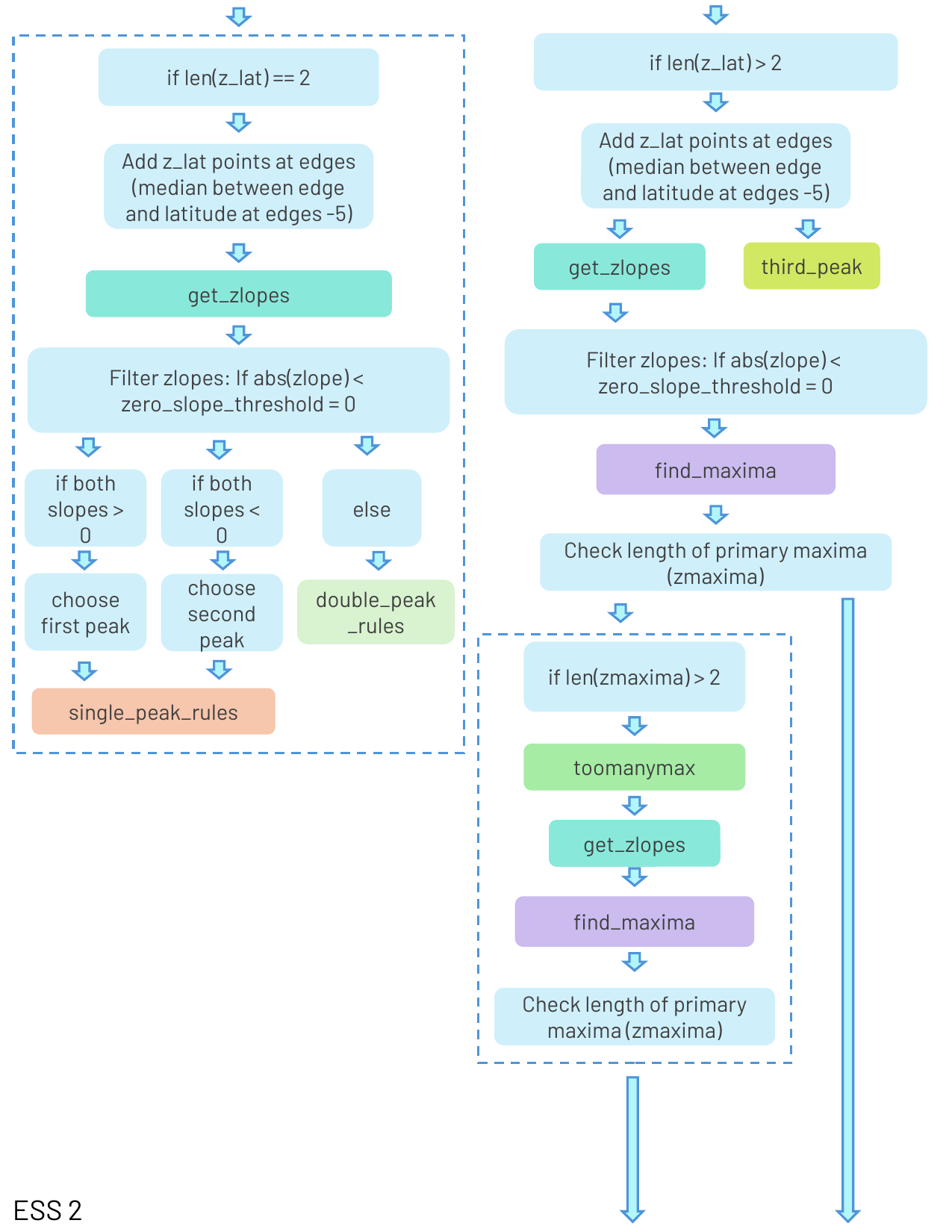

if len(z_lat) > 2

Add z_lat points at edges (median between edge and latitude at edges -5)

third_peak
get_zlopes

Filter zlopes: If abs(zlope) <  zero_slope_threshold = 0

find_maxima

Check length of primary maxima (zmaxima)

if len(z_lat) == 2

Add z_lat points at edges (median between edge and latitude at edges -5)

get_zlopes

Filter zlopes: If abs(zlope) <  zero_slope_threshold = 0

else
if both slopes > 0
if both slopes < 0

choose first peak
choose second peak
double_peak_rules

single_peak_rules

if len(zmaxima) > 2

toomanymax

get_zlopes

find_maxima

Check length of primary maxima (zmaxima)

ESS 2